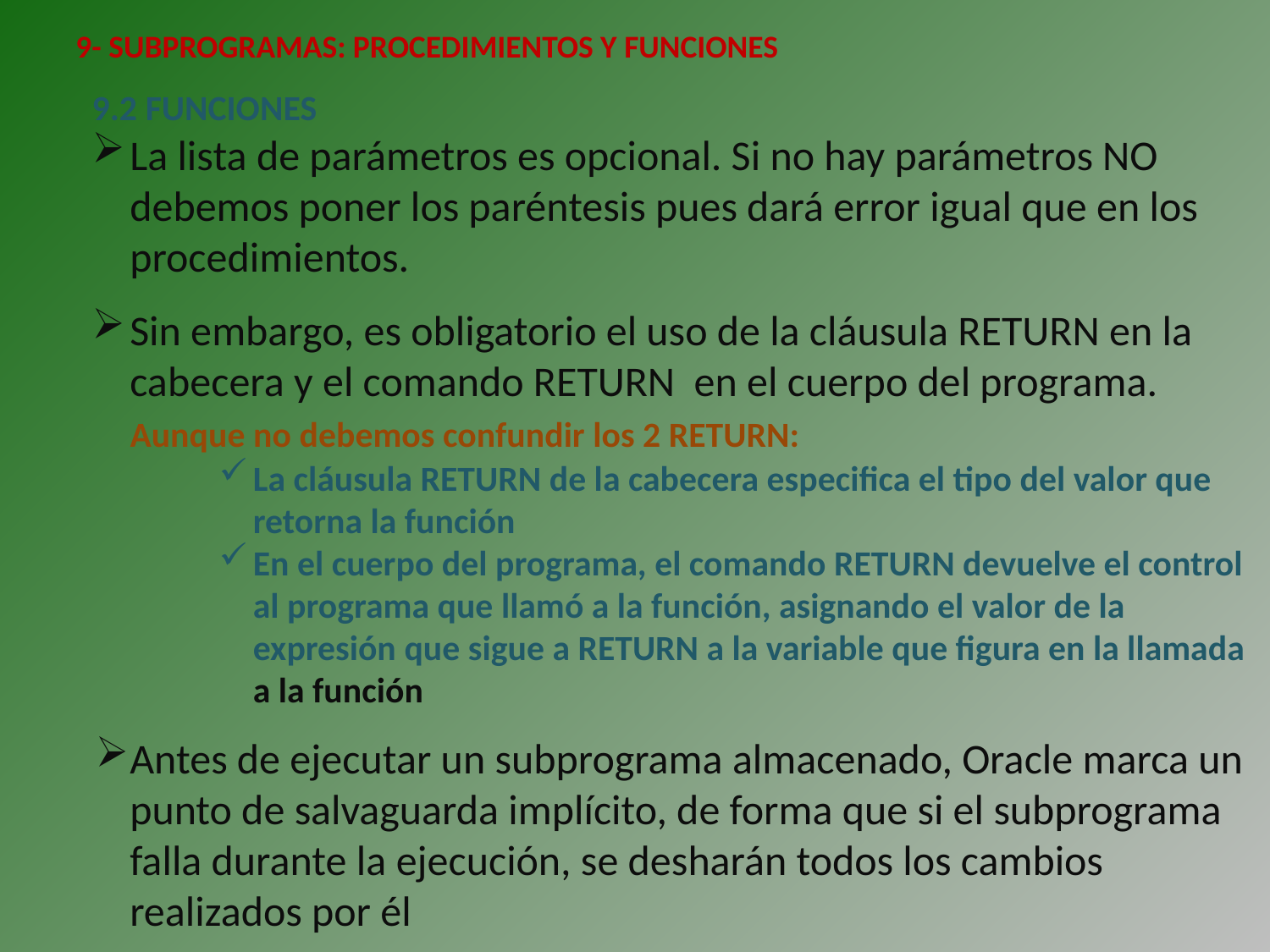

9- SUBPROGRAMAS: PROCEDIMIENTOS Y FUNCIONES
9.2 FUNCIONES
La lista de parámetros es opcional. Si no hay parámetros NO debemos poner los paréntesis pues dará error igual que en los procedimientos.

Sin embargo, es obligatorio el uso de la cláusula RETURN en la cabecera y el comando RETURN  en el cuerpo del programa.
    Aunque no debemos confundir los 2 RETURN:
La cláusula RETURN de la cabecera especifica el tipo del valor que retorna la función
En el cuerpo del programa, el comando RETURN devuelve el control al programa que llamó a la función, asignando el valor de la expresión que sigue a RETURN a la variable que figura en la llamada a la función

Antes de ejecutar un subprograma almacenado, Oracle marca un punto de salvaguarda implícito, de forma que si el subprograma falla durante la ejecución, se desharán todos los cambios realizados por él